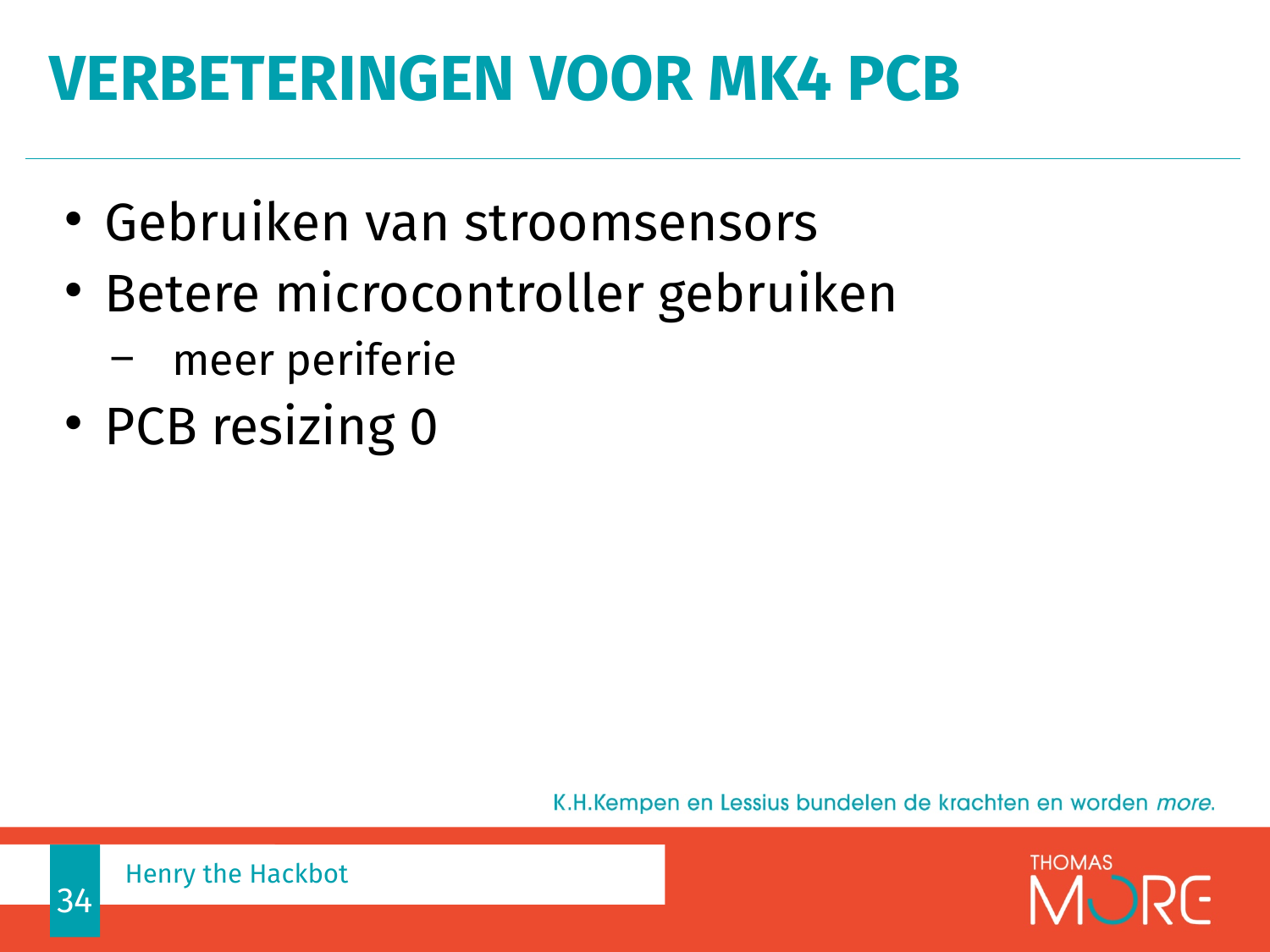

# Verbeteringen voor MK4 pcb
Gebruiken van stroomsensors
Betere microcontroller gebruiken
 meer periferie
PCB resizing 0
34
Henry the Hackbot